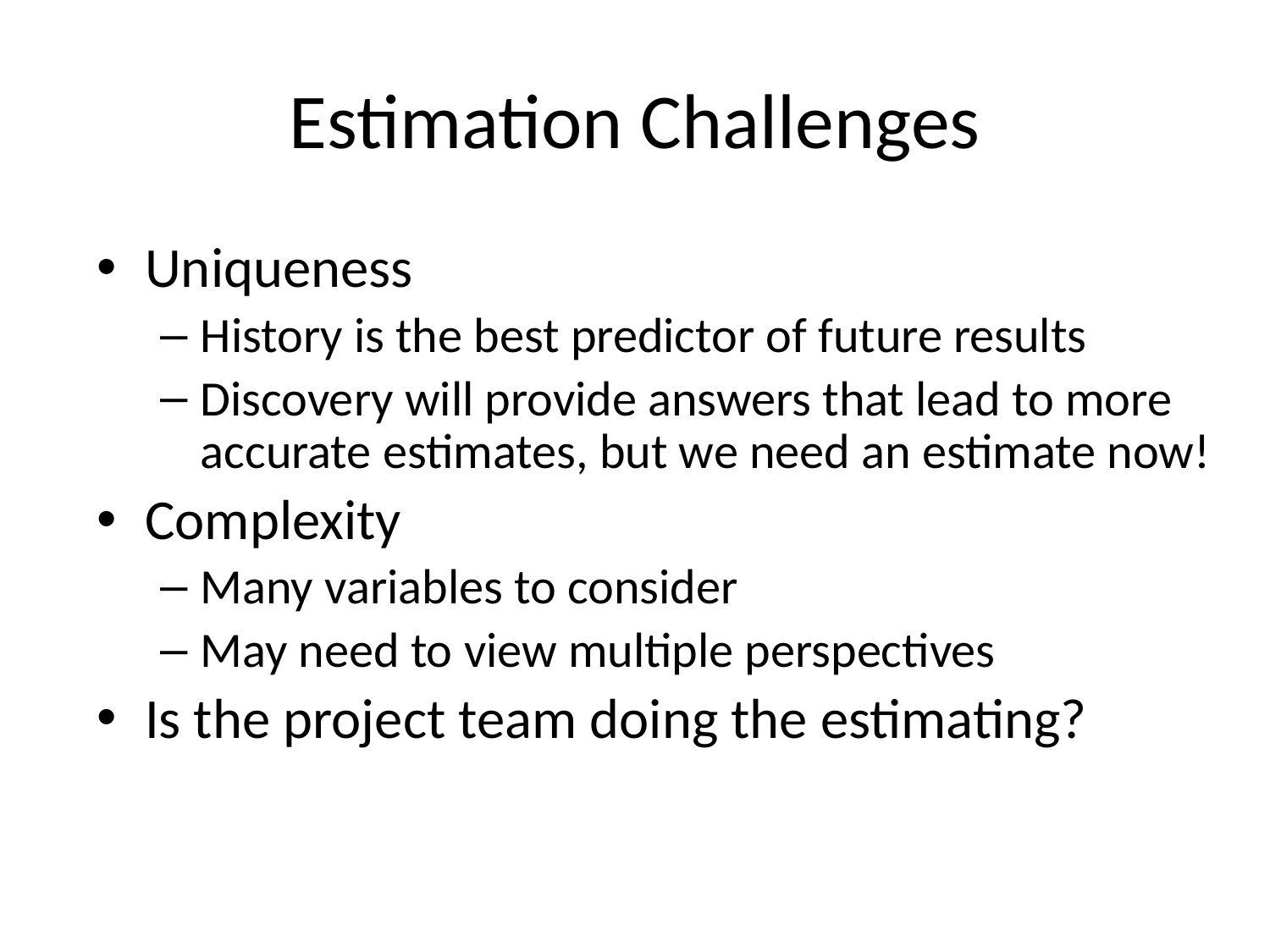

# Estimation Challenges
Uniqueness
History is the best predictor of future results
Discovery will provide answers that lead to more accurate estimates, but we need an estimate now!
Complexity
Many variables to consider
May need to view multiple perspectives
Is the project team doing the estimating?